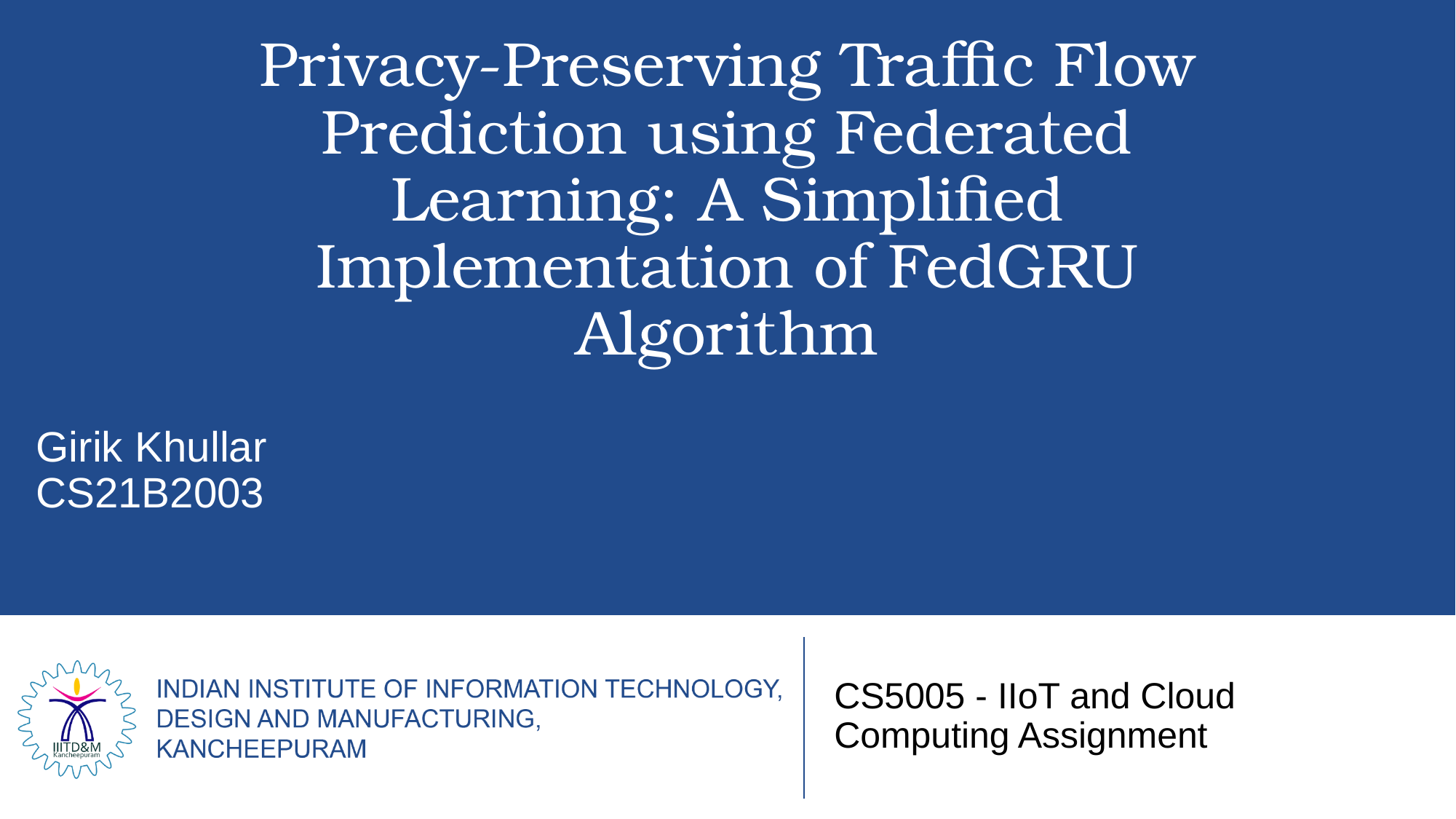

# Privacy-Preserving Traffic Flow Prediction using Federated Learning: A Simplified Implementation of FedGRU Algorithm
Girik Khullar
CS21B2003
CS5005 - IIoT and Cloud Computing Assignment